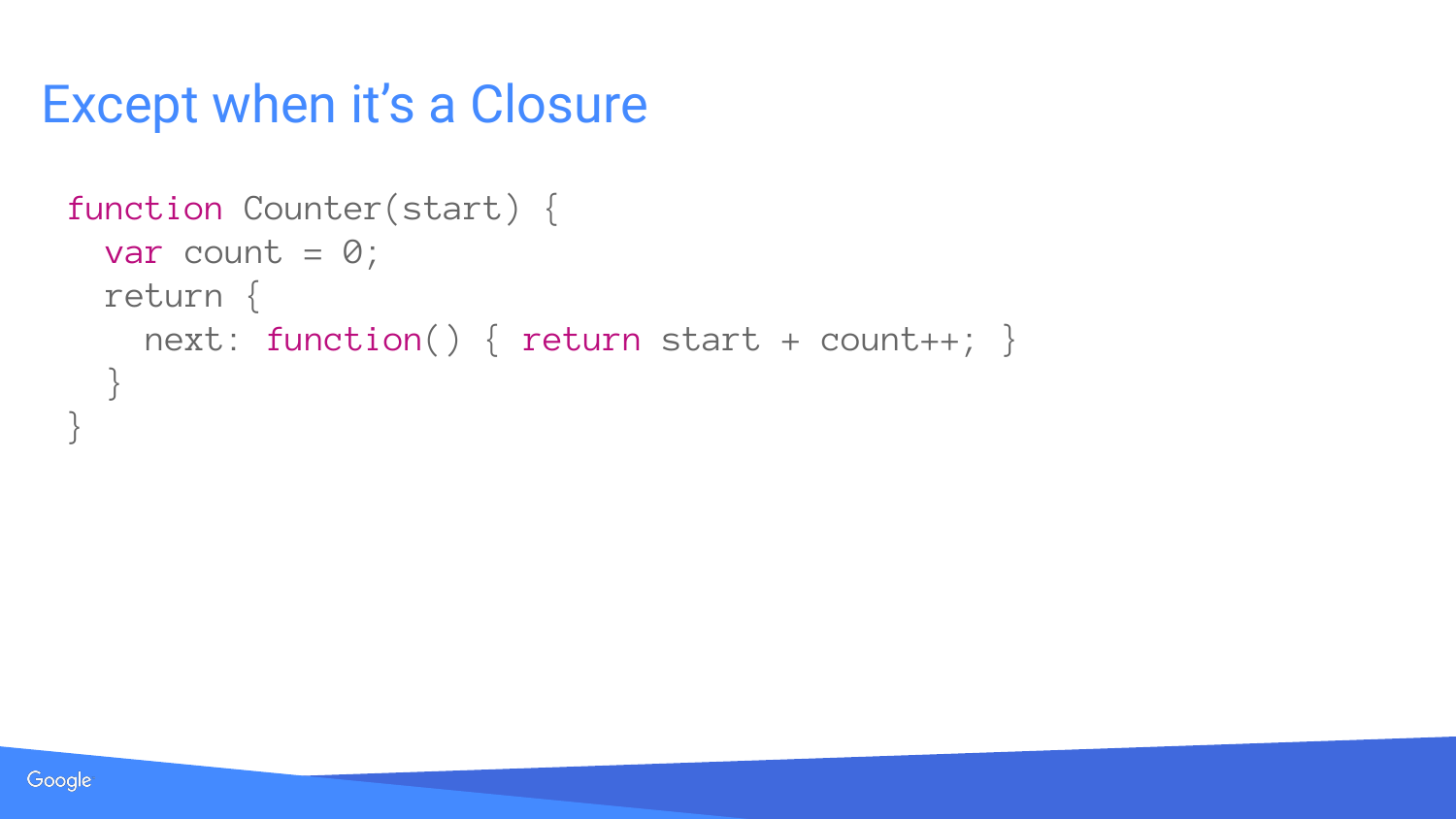

# Except when it’s a Closure
function Counter(start) {
  var count = 0;
  return {
    next: function() { return start + count++; }
  }
}